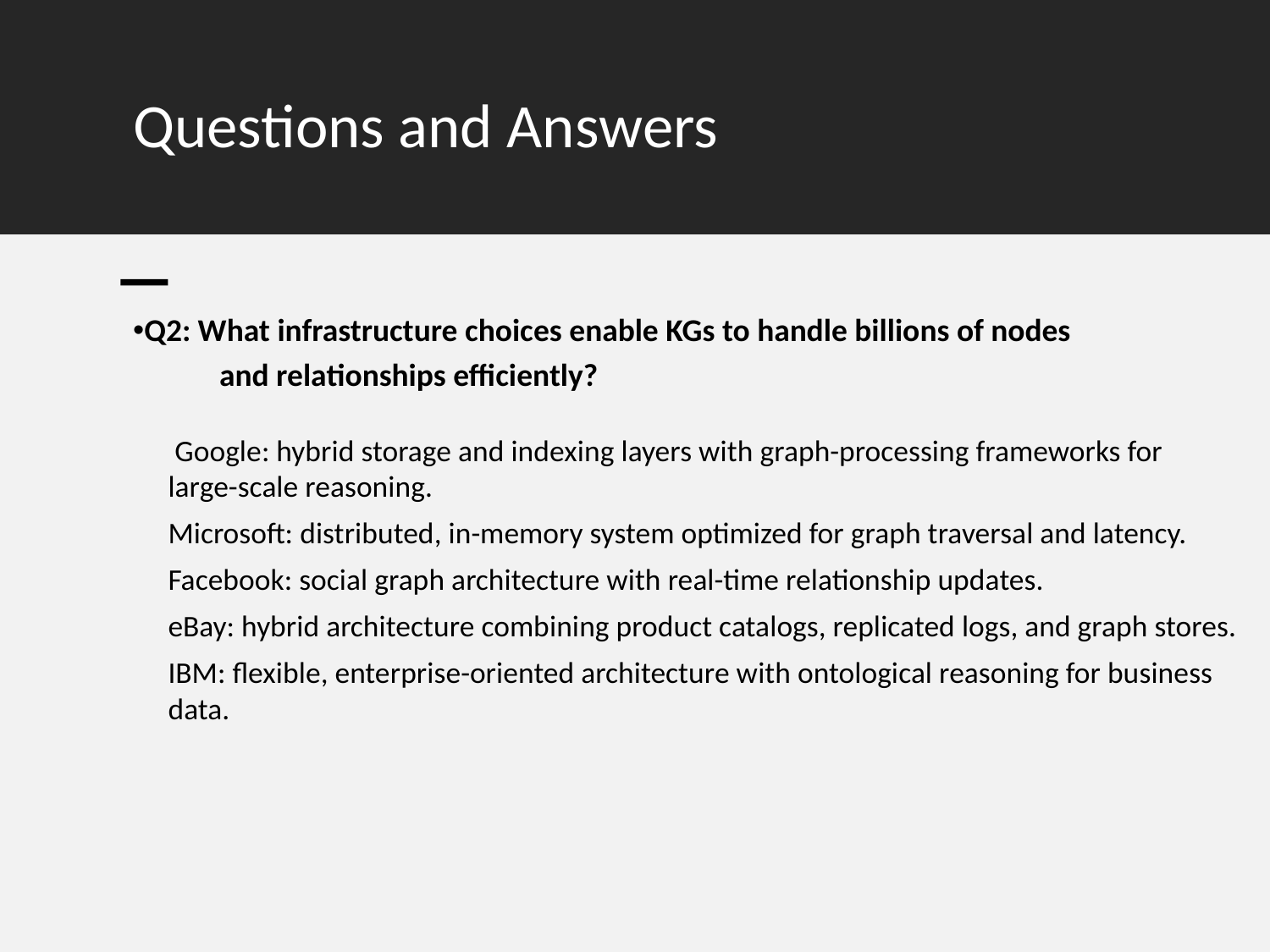

Questions and Answers

Q2: What infrastructure choices enable KGs to handle billions of nodes
            and relationships efficiently?
 Google: hybrid storage and indexing layers with graph-processing frameworks for large-scale reasoning.
Microsoft: distributed, in-memory system optimized for graph traversal and latency.
Facebook: social graph architecture with real-time relationship updates.
eBay: hybrid architecture combining product catalogs, replicated logs, and graph stores.
IBM: flexible, enterprise-oriented architecture with ontological reasoning for business data.